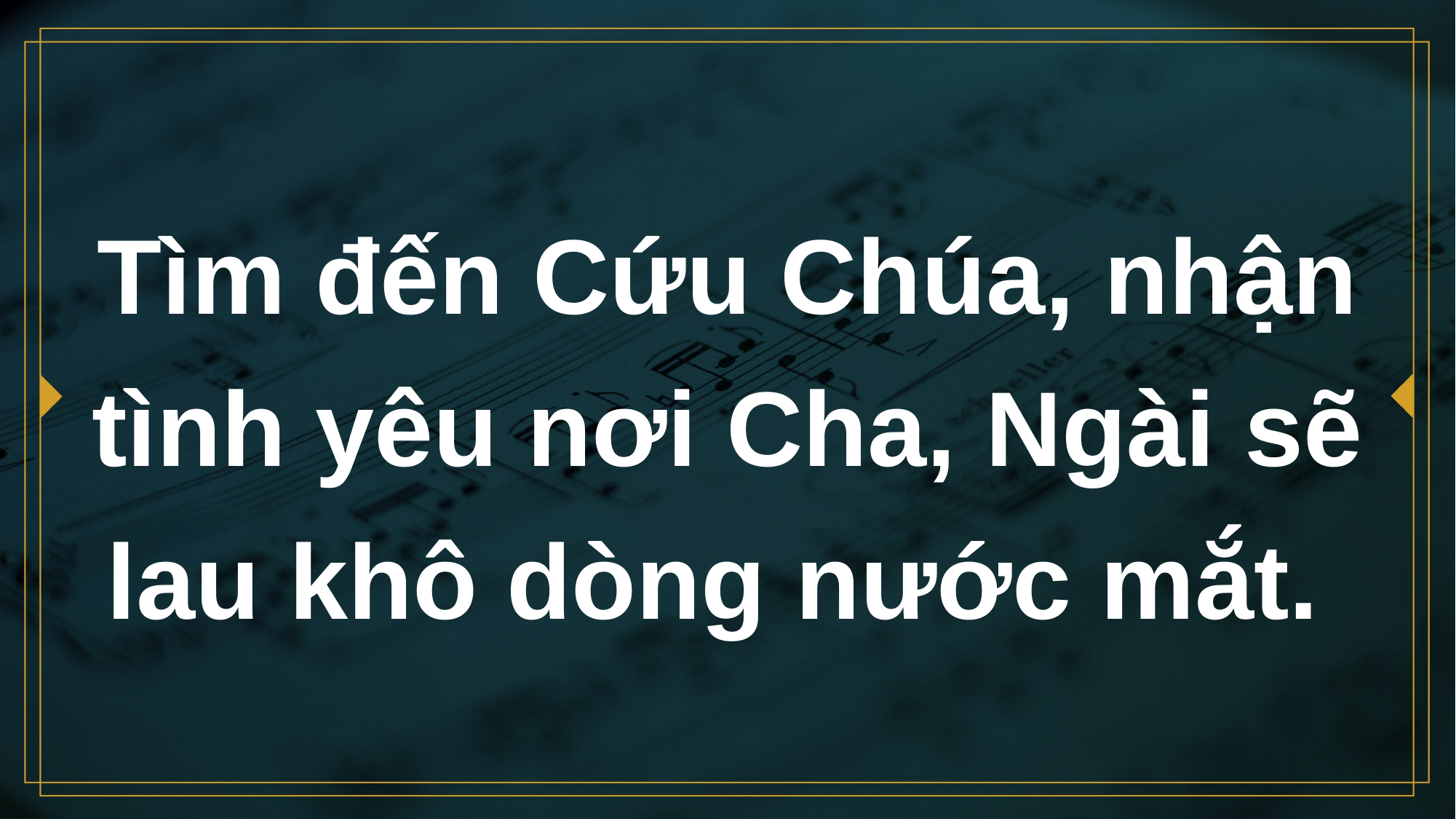

# Tìm đến Cứu Chúa, nhận tình yêu nơi Cha, Ngài sẽ lau khô dòng nước mắt.